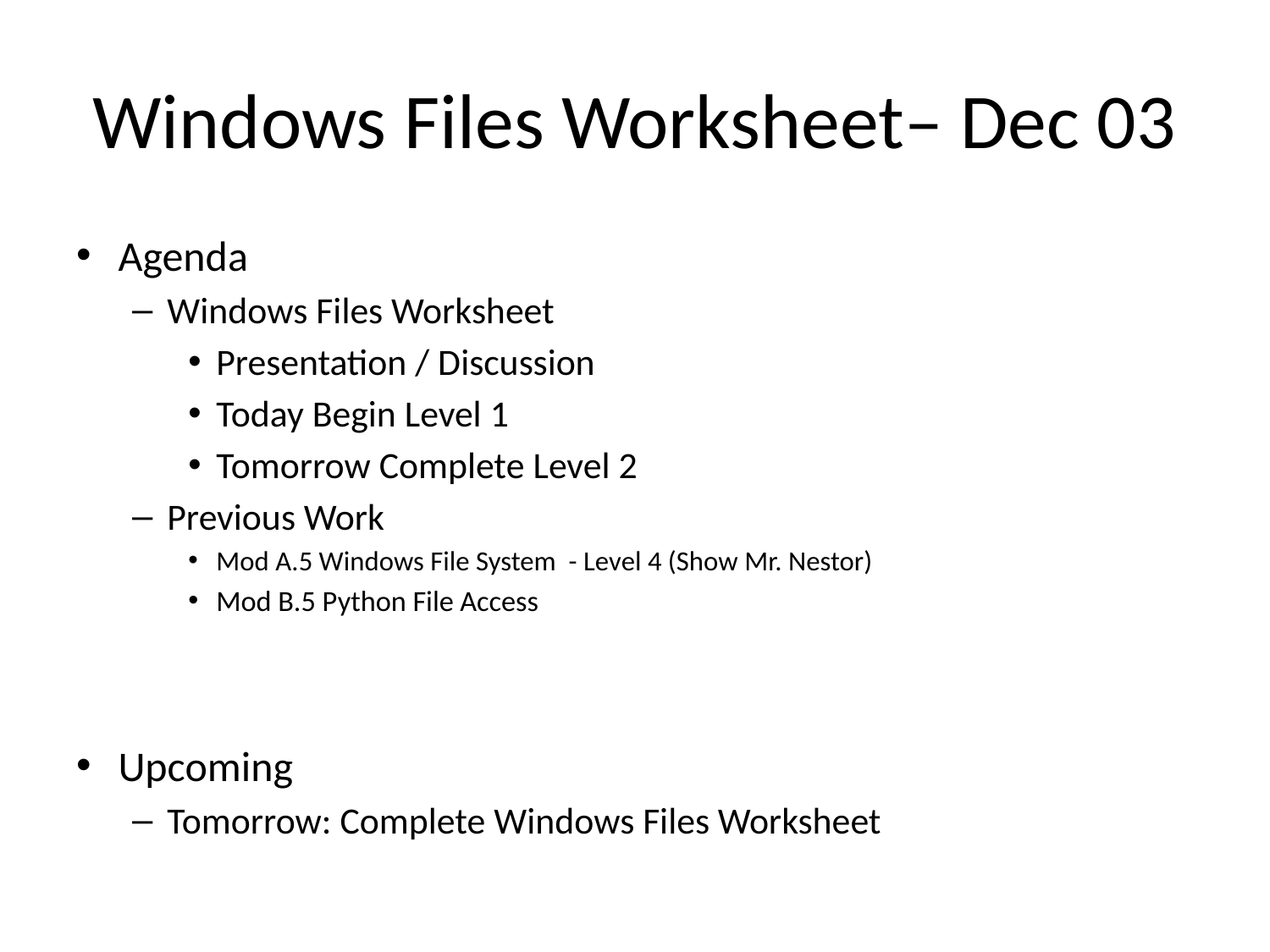

# Windows Files Worksheet– Dec 03
Agenda
Windows Files Worksheet
Presentation / Discussion
Today Begin Level 1
Tomorrow Complete Level 2
Previous Work
Mod A.5 Windows File System  - Level 4 (Show Mr. Nestor)
Mod B.5 Python File Access

Upcoming
Tomorrow: Complete Windows Files Worksheet